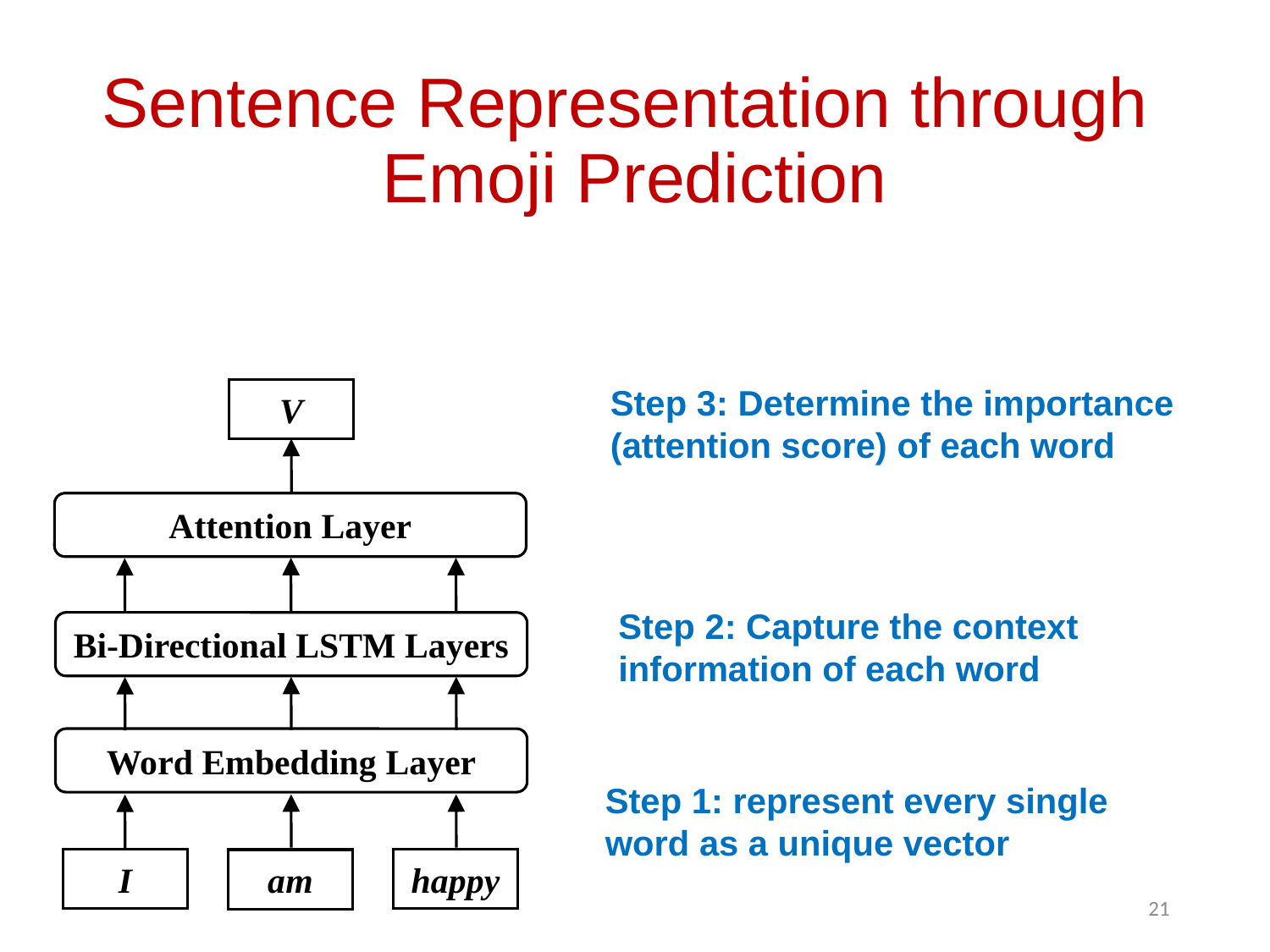

# Sentence Representation through Emoji Prediction
Step 3: Determine the importance
(attention score) of each word
V
Attention Layer
Step 2: Capture the context
information of each word
Bi-Directional LSTM Layers
Word Embedding Layer
Step 1: represent every single
word as a unique vector
I
happy
am
21